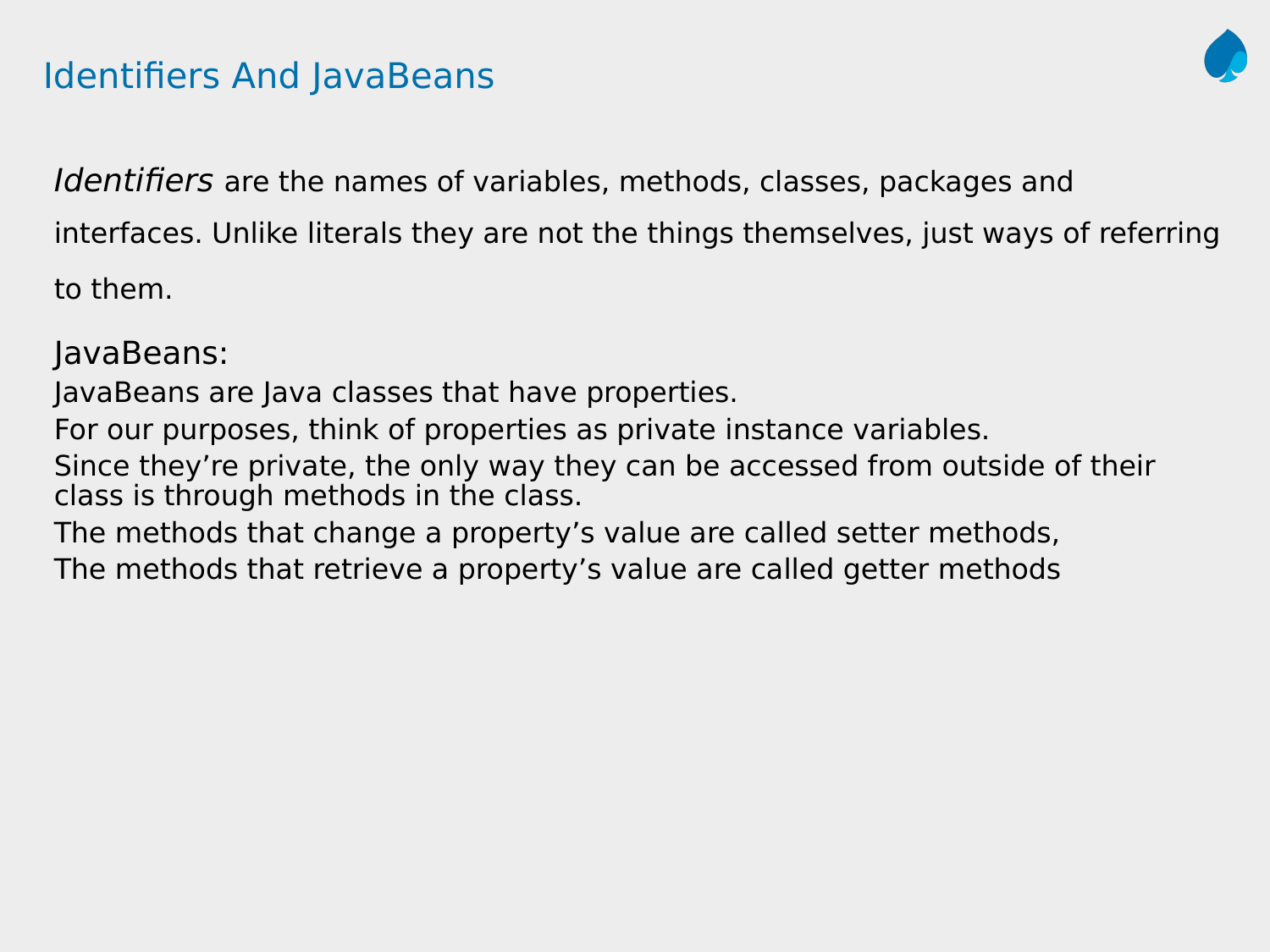

# Identifiers And JavaBeans
Identifiers are the names of variables, methods, classes, packages and interfaces. Unlike literals they are not the things themselves, just ways of referring to them.
JavaBeans:
JavaBeans are Java classes that have properties.
For our purposes, think of properties as private instance variables.
Since they’re private, the only way they can be accessed from outside of their class is through methods in the class.
The methods that change a property’s value are called setter methods,
The methods that retrieve a property’s value are called getter methods